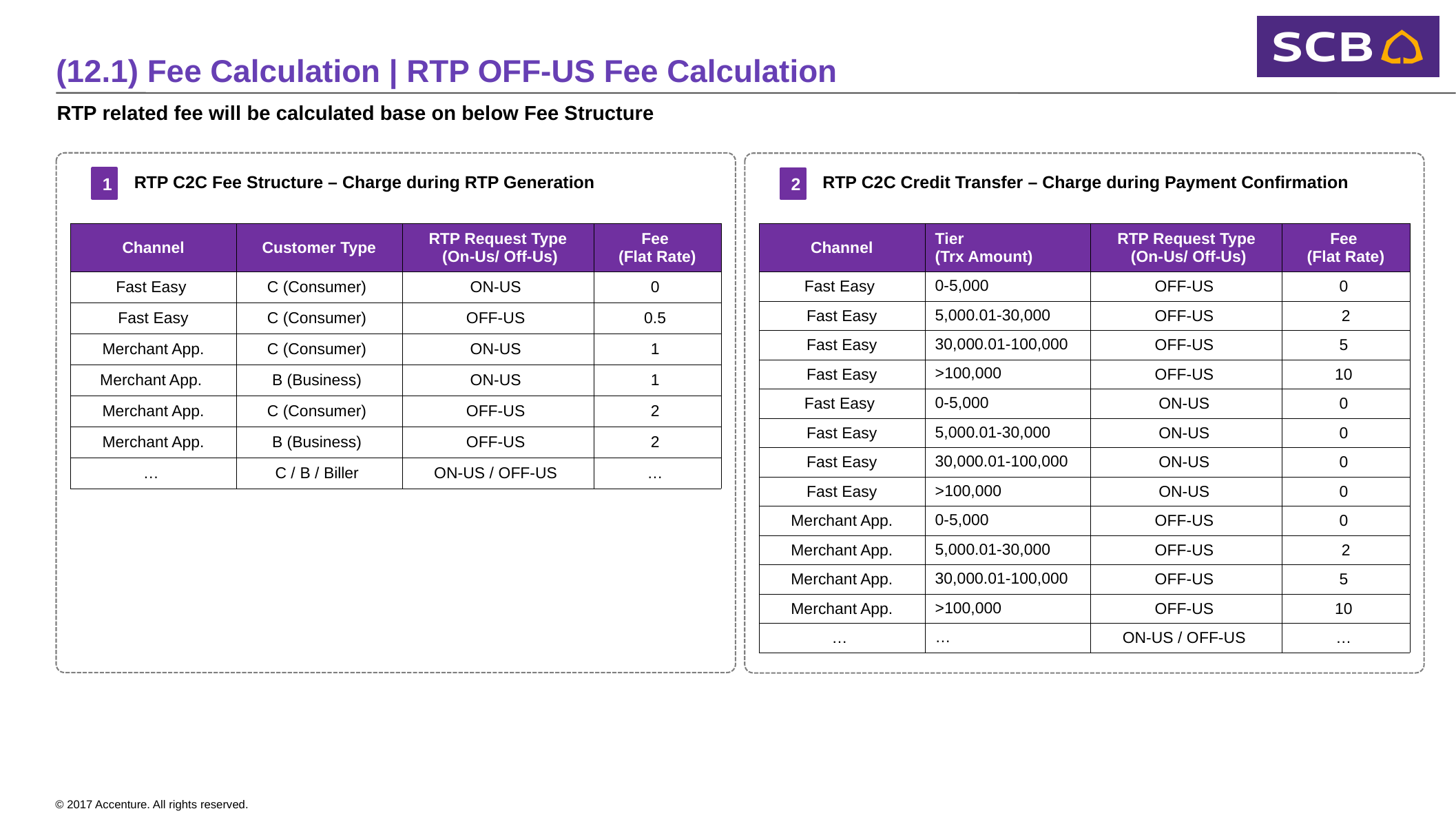

# (12.1) Fee Calculation | RTP OFF-US Fee Calculation
RTP related fee will be calculated base on below Fee Structure

RTP C2C Fee Structure – Charge during RTP Generation
RTP C2C Credit Transfer – Charge during Payment Confirmation
1
2
| Channel | Customer Type | RTP Request Type (On-Us/ Off-Us) | Fee (Flat Rate) |
| --- | --- | --- | --- |
| Fast Easy | C (Consumer) | ON-US | 0 |
| Fast Easy | C (Consumer) | OFF-US | 0.5 |
| Merchant App. | C (Consumer) | ON-US | 1 |
| Merchant App. | B (Business) | ON-US | 1 |
| Merchant App. | C (Consumer) | OFF-US | 2 |
| Merchant App. | B (Business) | OFF-US | 2 |
| … | C / B / Biller | ON-US / OFF-US | … |
| Channel | Tier (Trx Amount) | RTP Request Type (On-Us/ Off-Us) | Fee (Flat Rate) |
| --- | --- | --- | --- |
| Fast Easy | 0-5,000 | OFF-US | 0 |
| Fast Easy | 5,000.01-30,000 | OFF-US | 2 |
| Fast Easy | 30,000.01-100,000 | OFF-US | 5 |
| Fast Easy | >100,000 | OFF-US | 10 |
| Fast Easy | 0-5,000 | ON-US | 0 |
| Fast Easy | 5,000.01-30,000 | ON-US | 0 |
| Fast Easy | 30,000.01-100,000 | ON-US | 0 |
| Fast Easy | >100,000 | ON-US | 0 |
| Merchant App. | 0-5,000 | OFF-US | 0 |
| Merchant App. | 5,000.01-30,000 | OFF-US | 2 |
| Merchant App. | 30,000.01-100,000 | OFF-US | 5 |
| Merchant App. | >100,000 | OFF-US | 10 |
| … | … | ON-US / OFF-US | … |